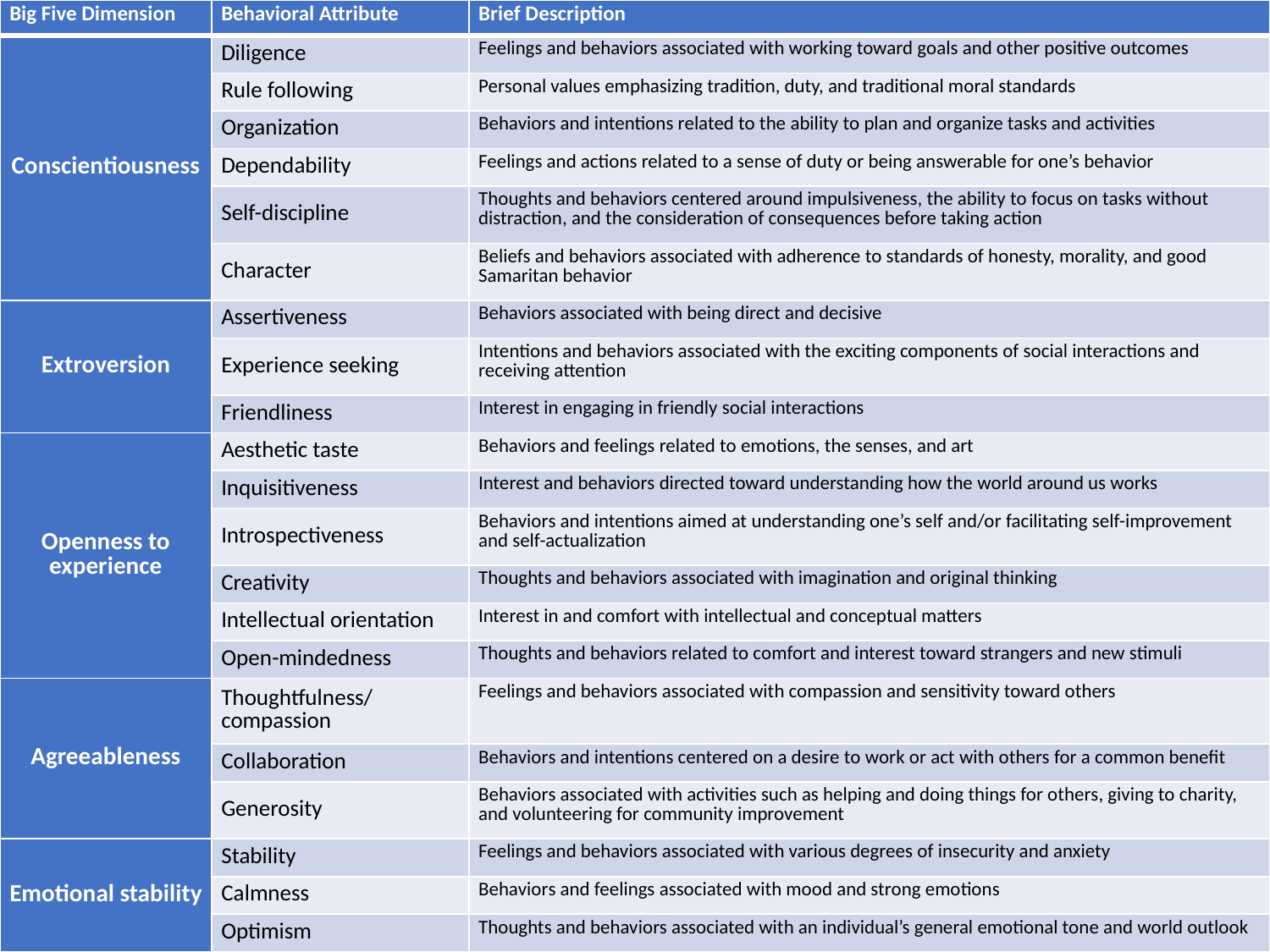

| Big Five Dimension | Behavioral Attribute | Brief Description |
| --- | --- | --- |
| Conscientiousness | Diligence | Feelings and behaviors associated with working toward goals and other positive outcomes |
|  | Rule following | Personal values emphasizing tradition, duty, and traditional moral standards |
|  | Organization | Behaviors and intentions related to the ability to plan and organize tasks and activities |
|  | Dependability | Feelings and actions related to a sense of duty or being answerable for one’s behavior |
|  | Self-discipline | Thoughts and behaviors centered around impulsiveness, the ability to focus on tasks without distraction, and the consideration of consequences before taking action |
|  | Character | Beliefs and behaviors associated with adherence to standards of honesty, morality, and good Samaritan behavior |
| Extroversion | Assertiveness | Behaviors associated with being direct and decisive |
|  | Experience seeking | Intentions and behaviors associated with the exciting components of social interactions and receiving attention |
|  | Friendliness | Interest in engaging in friendly social interactions |
| Openness to experience | Aesthetic taste | Behaviors and feelings related to emotions, the senses, and art |
|  | Inquisitiveness | Interest and behaviors directed toward understanding how the world around us works |
|  | Introspectiveness | Behaviors and intentions aimed at understanding one’s self and/or facilitating self-improvement and self-actualization |
|  | Creativity | Thoughts and behaviors associated with imagination and original thinking |
|  | Intellectual orientation | Interest in and comfort with intellectual and conceptual matters |
|  | Open-mindedness | Thoughts and behaviors related to comfort and interest toward strangers and new stimuli |
| Agreeableness | Thoughtfulness/ compassion | Feelings and behaviors associated with compassion and sensitivity toward others |
|  | Collaboration | Behaviors and intentions centered on a desire to work or act with others for a common benefit |
|  | Generosity | Behaviors associated with activities such as helping and doing things for others, giving to charity, and volunteering for community improvement |
| Emotional stability | Stability | Feelings and behaviors associated with various degrees of insecurity and anxiety |
|  | Calmness | Behaviors and feelings associated with mood and strong emotions |
|  | Optimism | Thoughts and behaviors associated with an individual’s general emotional tone and world outlook |
#

5